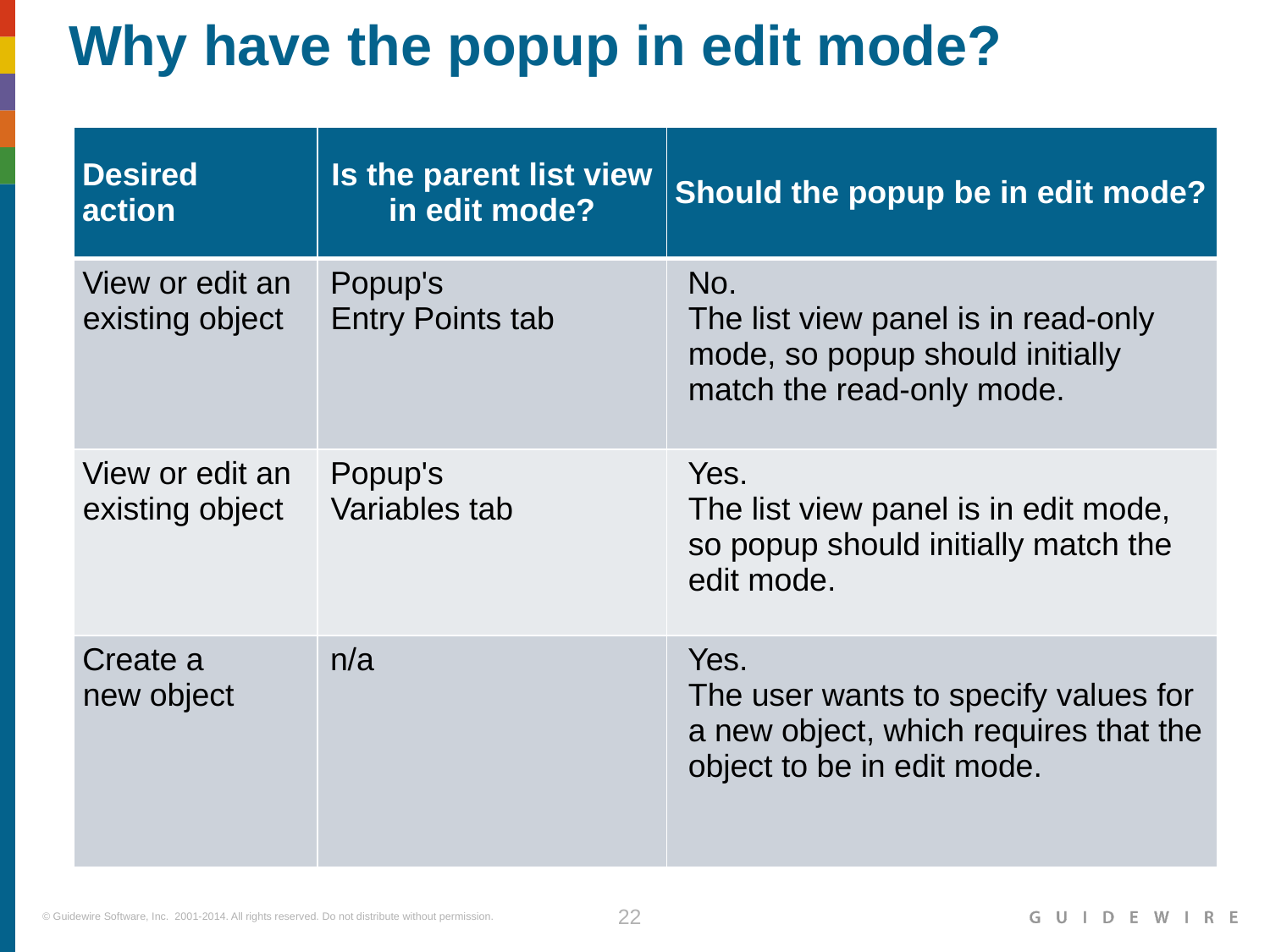

# Why have the popup in edit mode?
| Desired action | Is the parent list view in edit mode? | Should the popup be in edit mode? |
| --- | --- | --- |
| View or edit an existing object | Popup's Entry Points tab | No. The list view panel is in read-only mode, so popup should initially match the read-only mode. |
| View or edit an existing object | Popup's Variables tab | Yes. The list view panel is in edit mode, so popup should initially match the edit mode. |
| Create a new object | n/a | Yes. The user wants to specify values for a new object, which requires that the object to be in edit mode. |